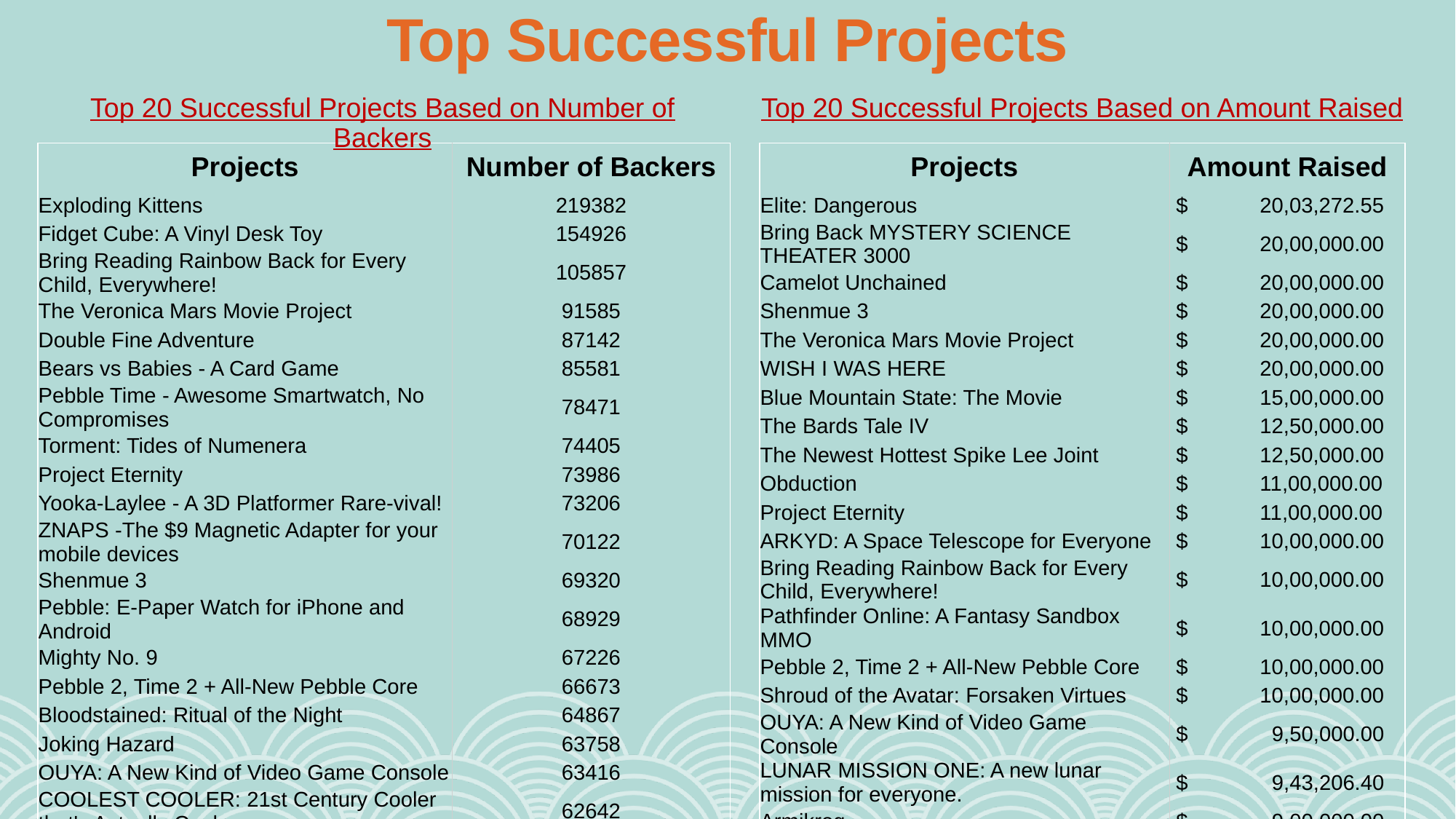

# Top Successful Projects
Top 20 Successful Projects Based on Number of Backers
Top 20 Successful Projects Based on Amount Raised
| Projects | Number of Backers |
| --- | --- |
| Exploding Kittens | 219382 |
| Fidget Cube: A Vinyl Desk Toy | 154926 |
| Bring Reading Rainbow Back for Every Child, Everywhere! | 105857 |
| The Veronica Mars Movie Project | 91585 |
| Double Fine Adventure | 87142 |
| Bears vs Babies - A Card Game | 85581 |
| Pebble Time - Awesome Smartwatch, No Compromises | 78471 |
| Torment: Tides of Numenera | 74405 |
| Project Eternity | 73986 |
| Yooka-Laylee - A 3D Platformer Rare-vival! | 73206 |
| ZNAPS -The $9 Magnetic Adapter for your mobile devices | 70122 |
| Shenmue 3 | 69320 |
| Pebble: E-Paper Watch for iPhone and Android | 68929 |
| Mighty No. 9 | 67226 |
| Pebble 2, Time 2 + All-New Pebble Core | 66673 |
| Bloodstained: Ritual of the Night | 64867 |
| Joking Hazard | 63758 |
| OUYA: A New Kind of Video Game Console | 63416 |
| COOLEST COOLER: 21st Century Cooler that's Actually Cooler | 62642 |
| Wasteland 2 | 61290 |
| Projects | Amount Raised |
| --- | --- |
| Elite: Dangerous | $ 20,03,272.55 |
| Bring Back MYSTERY SCIENCE THEATER 3000 | $ 20,00,000.00 |
| Camelot Unchained | $ 20,00,000.00 |
| Shenmue 3 | $ 20,00,000.00 |
| The Veronica Mars Movie Project | $ 20,00,000.00 |
| WISH I WAS HERE | $ 20,00,000.00 |
| Blue Mountain State: The Movie | $ 15,00,000.00 |
| The Bards Tale IV | $ 12,50,000.00 |
| The Newest Hottest Spike Lee Joint | $ 12,50,000.00 |
| Obduction | $ 11,00,000.00 |
| Project Eternity | $ 11,00,000.00 |
| ARKYD: A Space Telescope for Everyone | $ 10,00,000.00 |
| Bring Reading Rainbow Back for Every Child, Everywhere! | $ 10,00,000.00 |
| Pathfinder Online: A Fantasy Sandbox MMO | $ 10,00,000.00 |
| Pebble 2, Time 2 + All-New Pebble Core | $ 10,00,000.00 |
| Shroud of the Avatar: Forsaken Virtues | $ 10,00,000.00 |
| OUYA: A New Kind of Video Game Console | $ 9,50,000.00 |
| LUNAR MISSION ONE: A new lunar mission for everyone. | $ 9,43,206.40 |
| Armikrog. | $ 9,00,000.00 |
| Chronicles of Elyria - Epic Story MMORPG with Aging & Death | $ 9,00,000.00 |